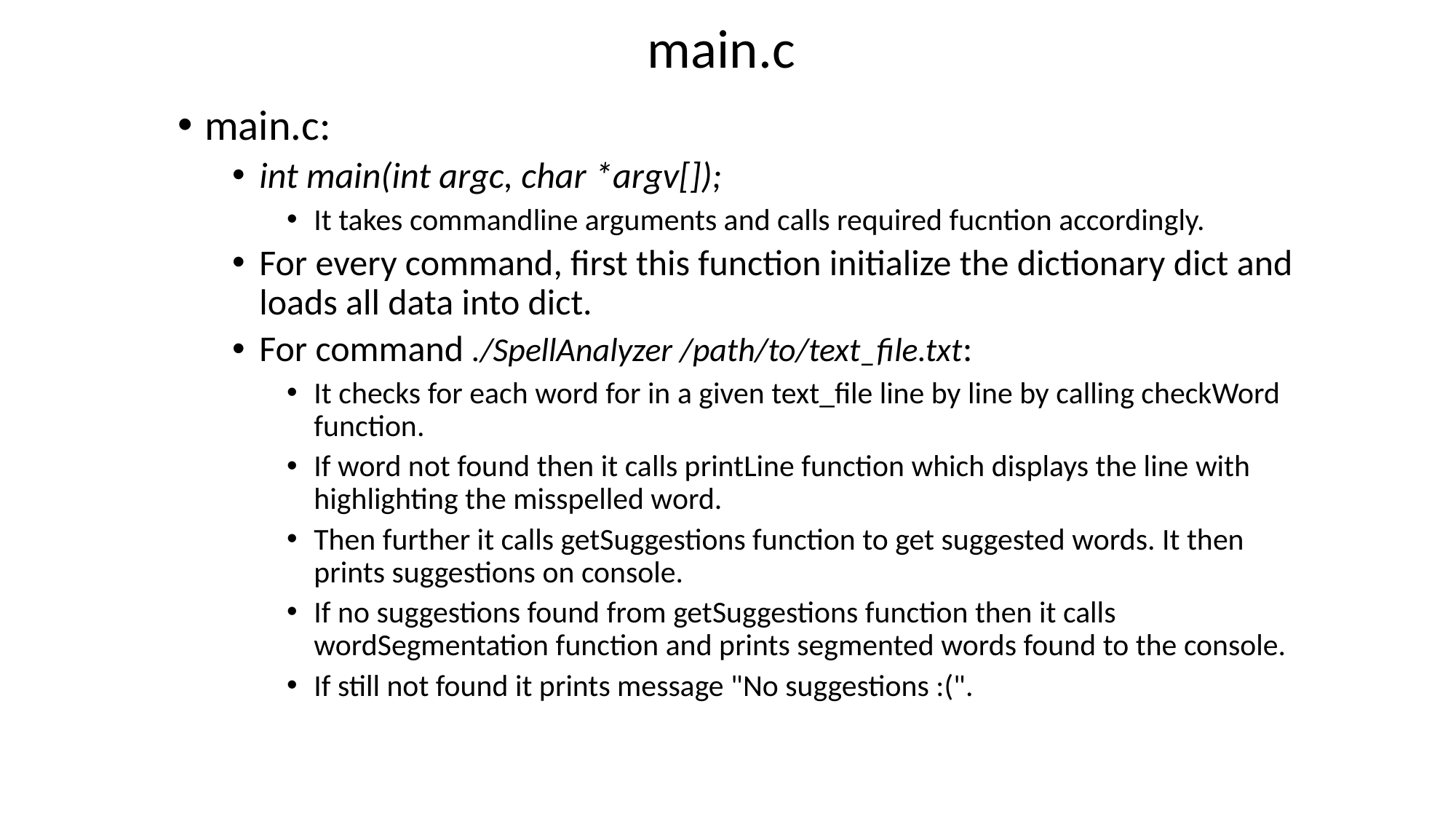

main.c
main.c:
int main(int argc, char *argv[]);
It takes commandline arguments and calls required fucntion accordingly.
For every command, first this function initialize the dictionary dict and loads all data into dict.
For command ./SpellAnalyzer /path/to/text_file.txt:
It checks for each word for in a given text_file line by line by calling checkWord function.
If word not found then it calls printLine function which displays the line with highlighting the misspelled word.
Then further it calls getSuggestions function to get suggested words. It then prints suggestions on console.
If no suggestions found from getSuggestions function then it calls wordSegmentation function and prints segmented words found to the console.
If still not found it prints message "No suggestions :(".